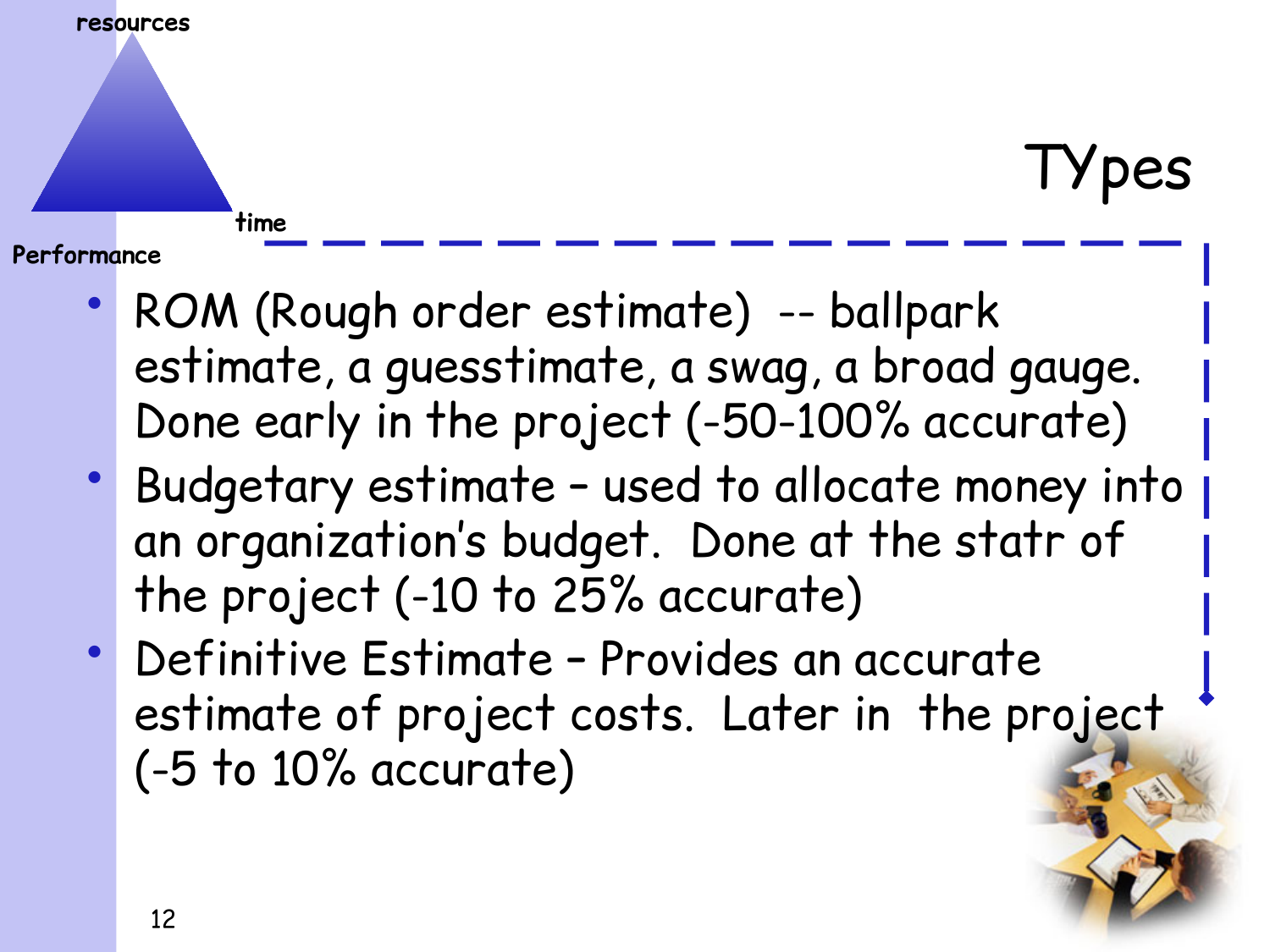

# TYpes
ROM (Rough order estimate)  -- ballpark estimate, a guesstimate, a swag, a broad gauge.  Done early in the project (-50-100% accurate)
Budgetary estimate – used to allocate money into an organization’s budget.  Done at the statr of the project (-10 to 25% accurate)
Definitive Estimate – Provides an accurate estimate of project costs.  Later in  the project (-5 to 10% accurate)

12